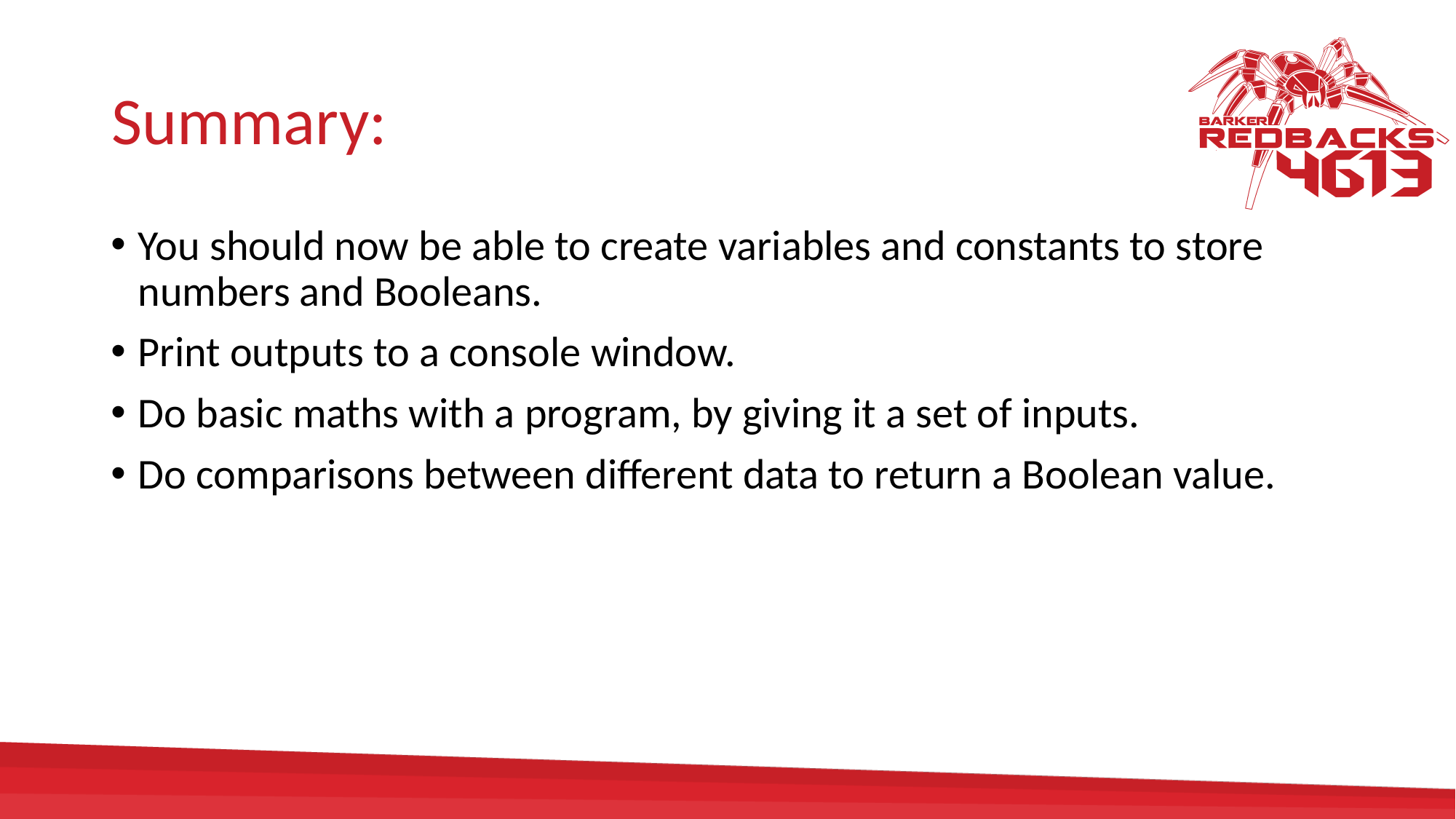

# Summary:
You should now be able to create variables and constants to store numbers and Booleans.
Print outputs to a console window.
Do basic maths with a program, by giving it a set of inputs.
Do comparisons between different data to return a Boolean value.